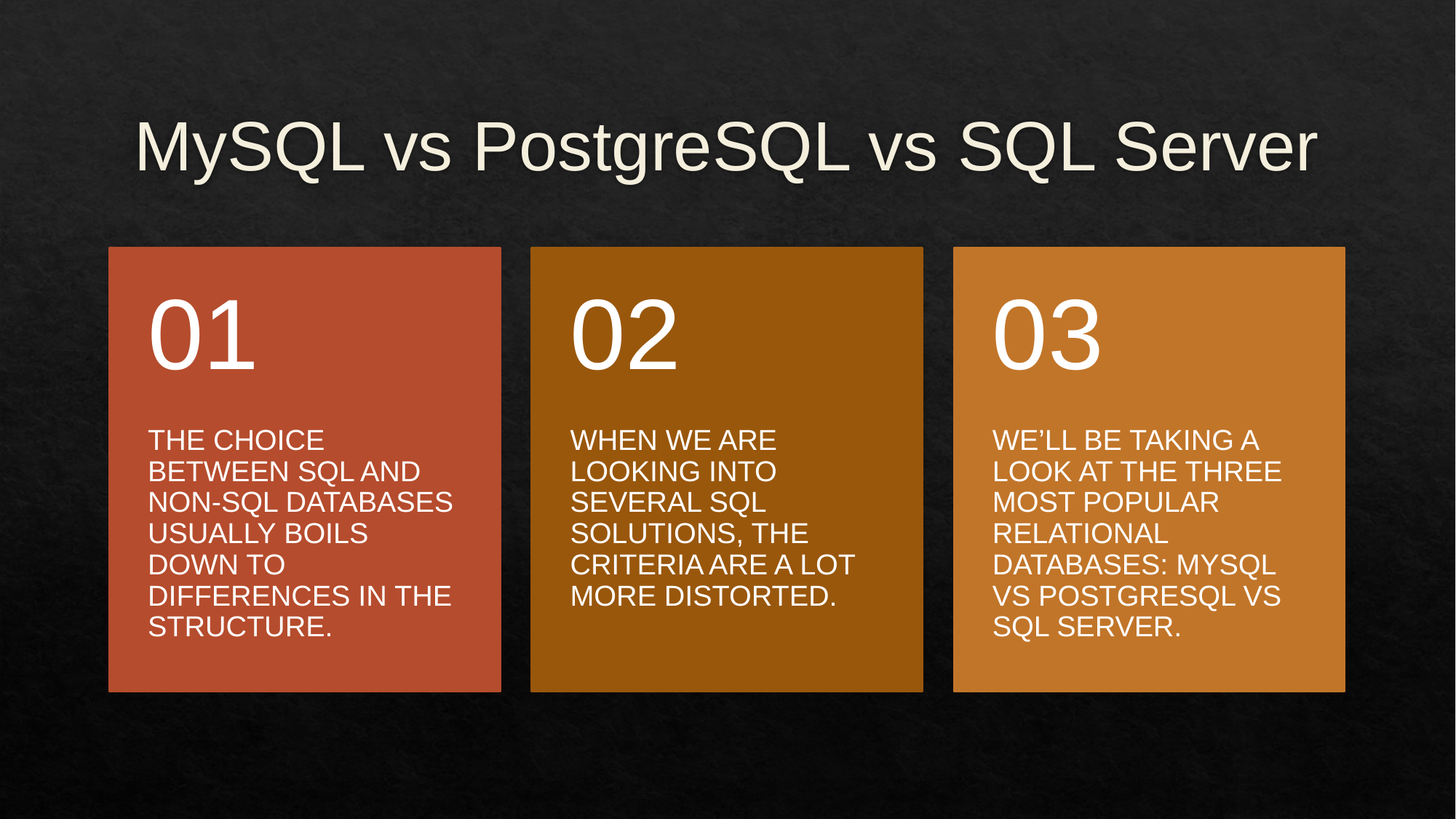

# MySQL vs PostgreSQL vs SQL Server
The choice between SQL and non-SQL databases usually boils down to differences in the structure.
01
when we are looking into several SQL solutions, the criteria are a lot more distorted.
02
We’ll be taking a look at the three most popular relational databases: MySQL vs Postgresql vs SQL server.
03